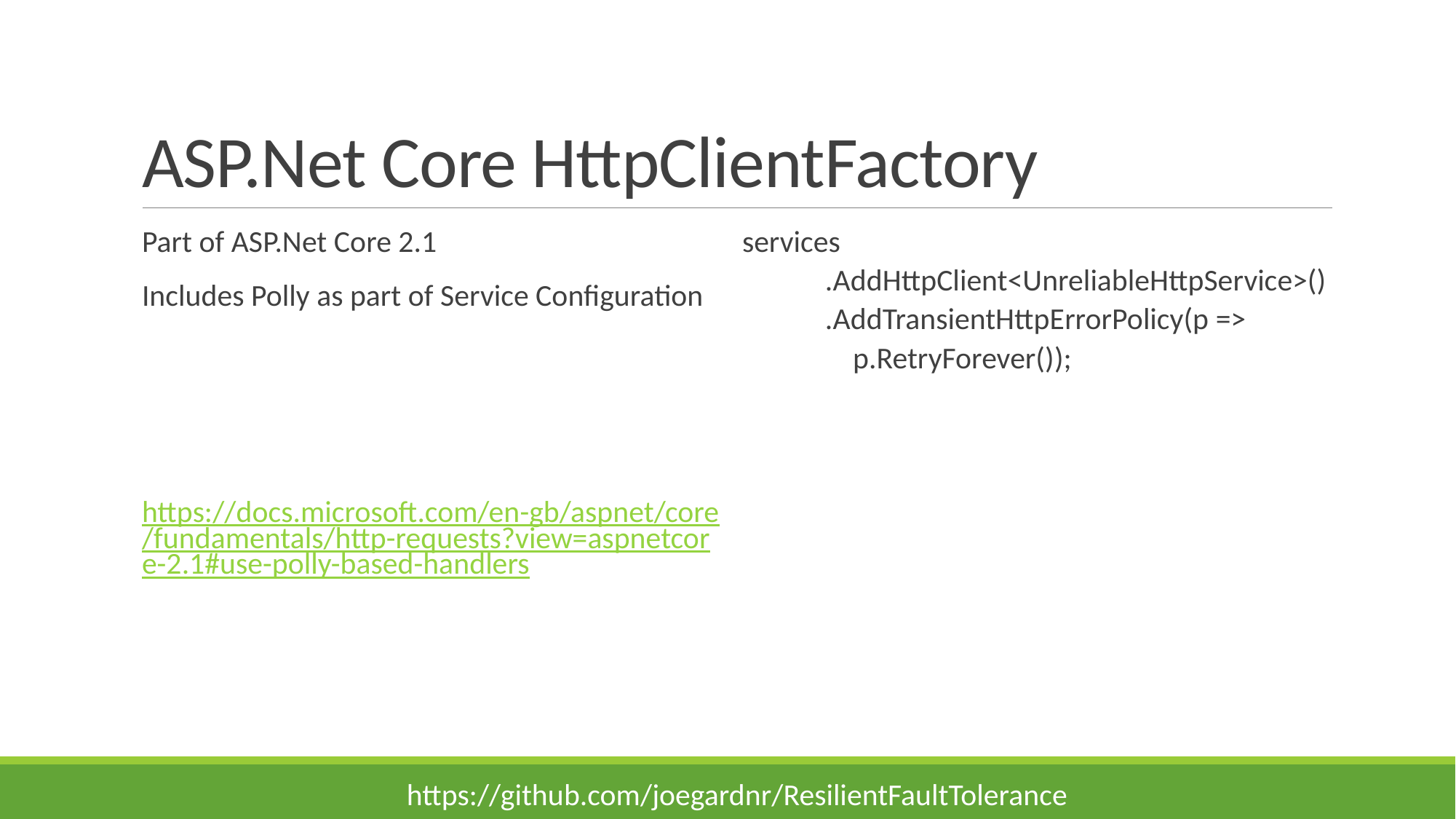

# ASP.Net Core HttpClientFactory
Part of ASP.Net Core 2.1
Includes Polly as part of Service Configuration

https://docs.microsoft.com/en-gb/aspnet/core/fundamentals/http-requests?view=aspnetcore-2.1#use-polly-based-handlers
services
            .AddHttpClient<UnreliableHttpService>()
            .AddTransientHttpErrorPolicy(p =>
                p.RetryForever());
https://github.com/joegardnr/ResilientFaultTolerance